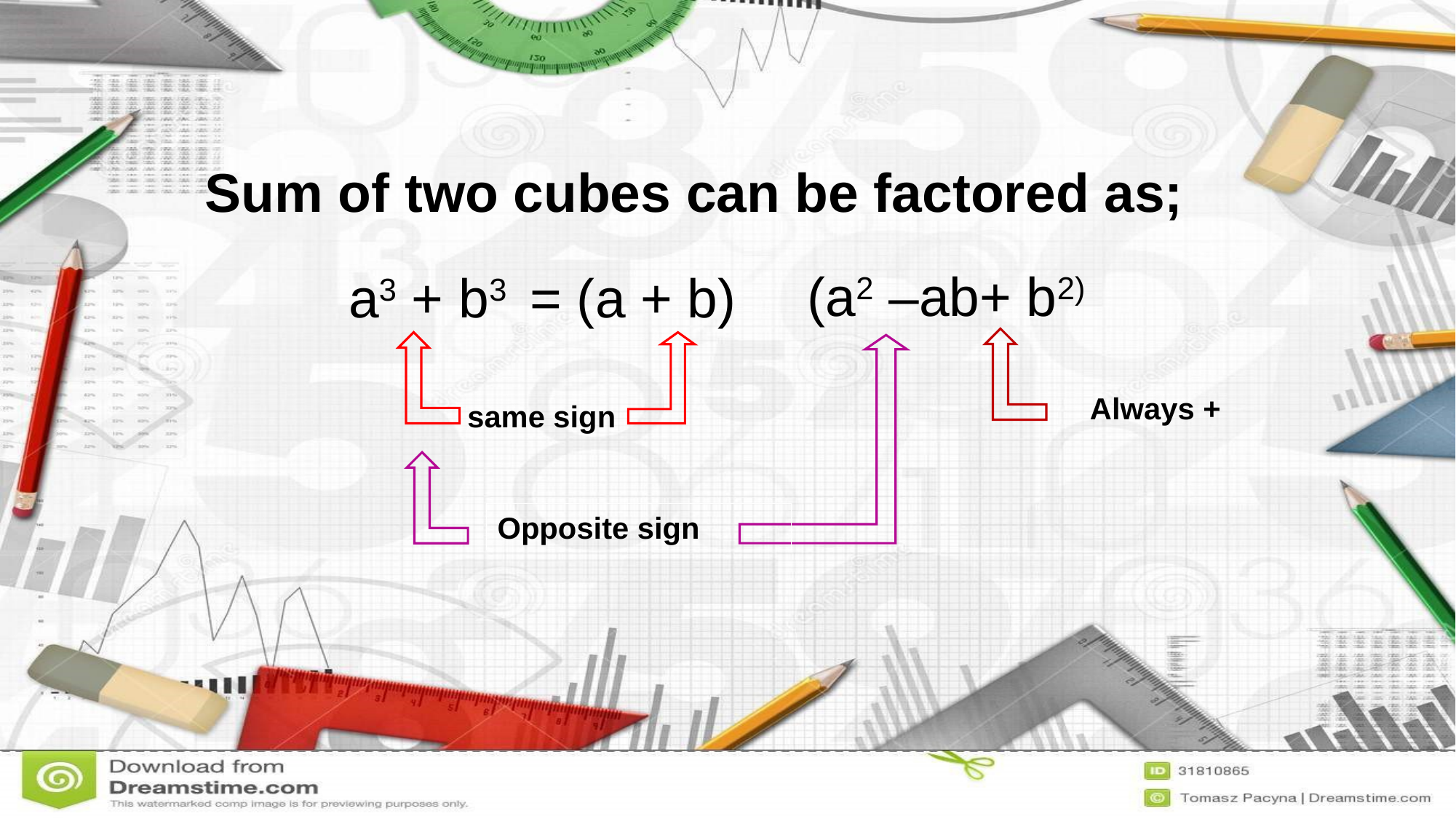

Sum of two cubes can be factored as;
(a2 –ab+ b2)
a3 + b3
= (a + b)

Always +
same sign

Opposite sign